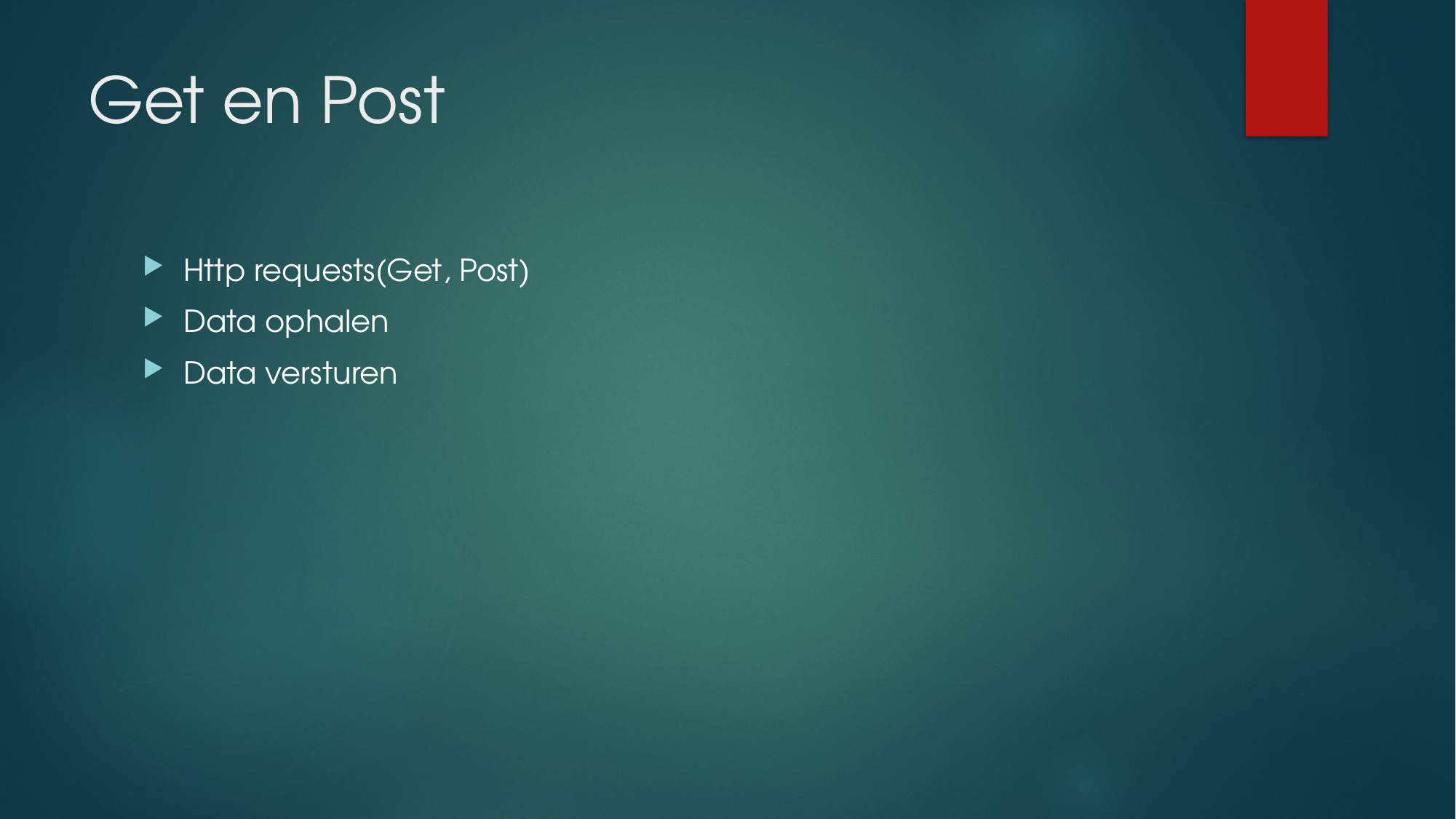

# Get en Post
Http requests(Get, Post)
Data ophalen
Data versturen